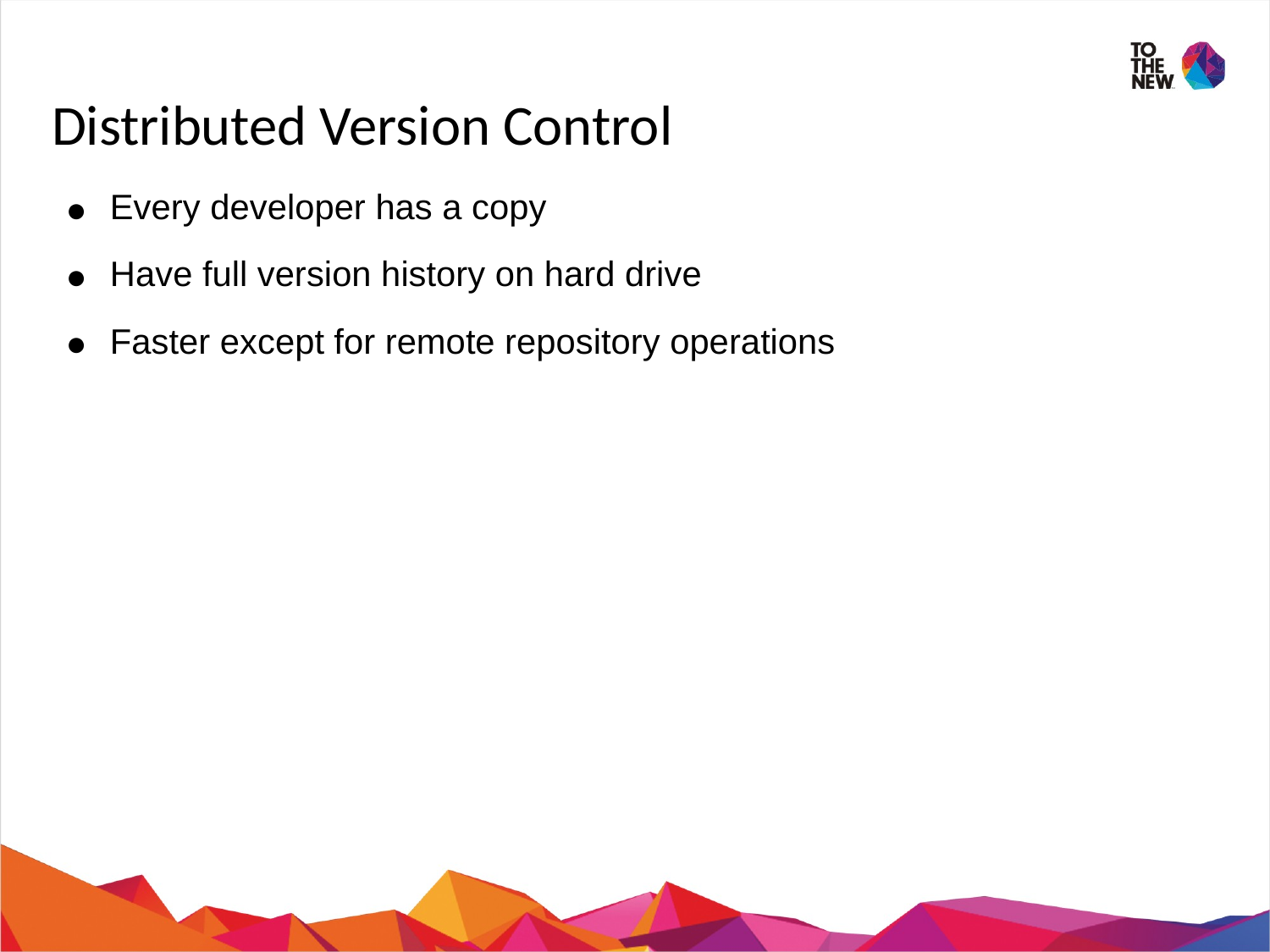

# Distributed Version Control
Every developer has a copy
Have full version history on hard drive
Faster except for remote repository operations